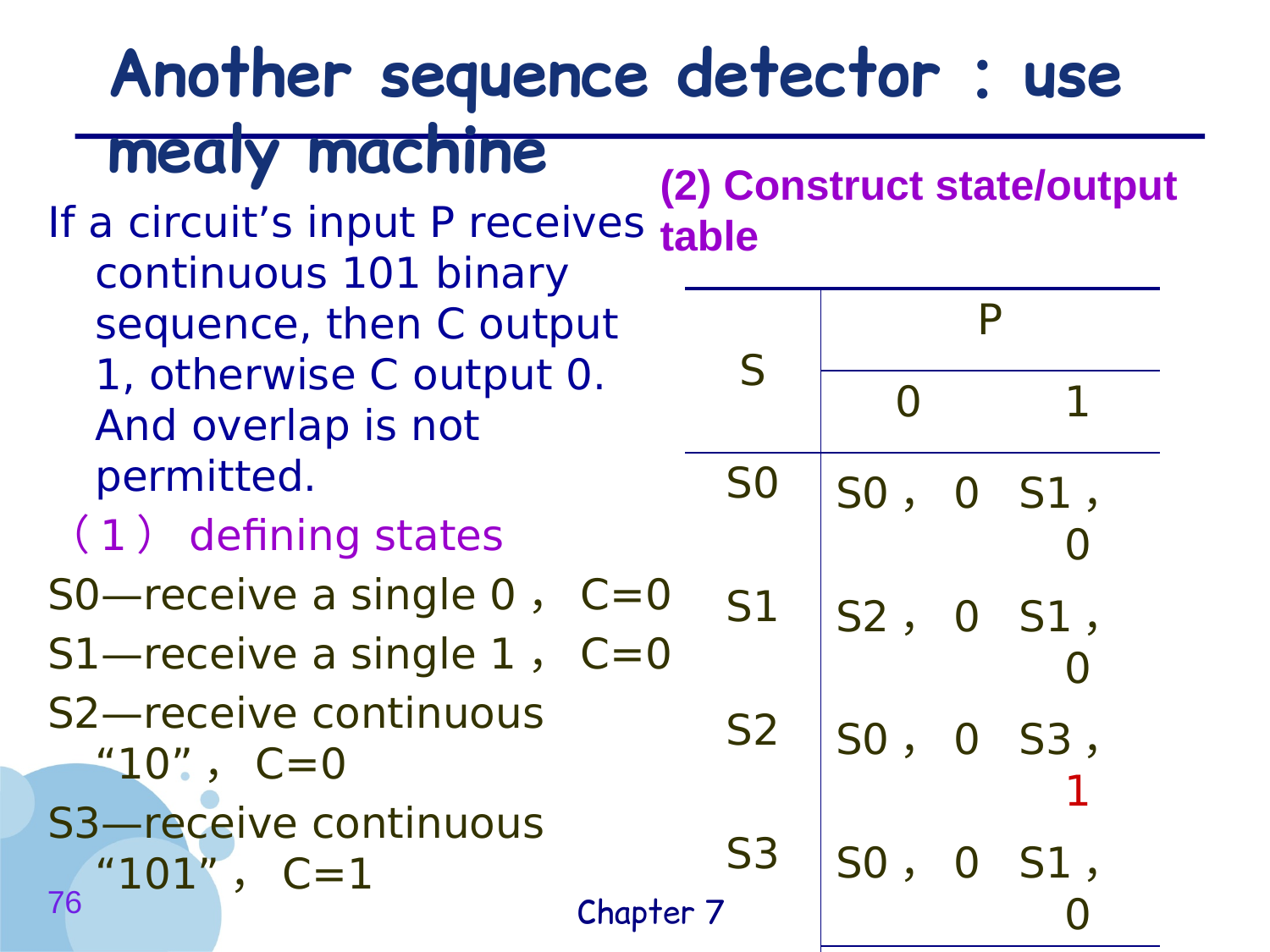

# Another sequence detector : use mealy machine
(2) Construct state/output table
If a circuit’s input P receives continuous 101 binary sequence, then C output 1, otherwise C output 0. And overlap is not permitted.
（1）defining states
S0—receive a single 0，C=0
S1—receive a single 1，C=0
S2—receive continuous “10”，C=0
S3—receive continuous “101”，C=1

| S | P |  |
| --- | --- | --- |
|  | 0 | 1 |
| S0 | S0，0 | S1，0 |
| S1 | S2，0 | S1，0 |
| S2 | S0，0 | S3，1 |
| S3 | S0，0 | S1，0 |
|  | S\*，C |  |